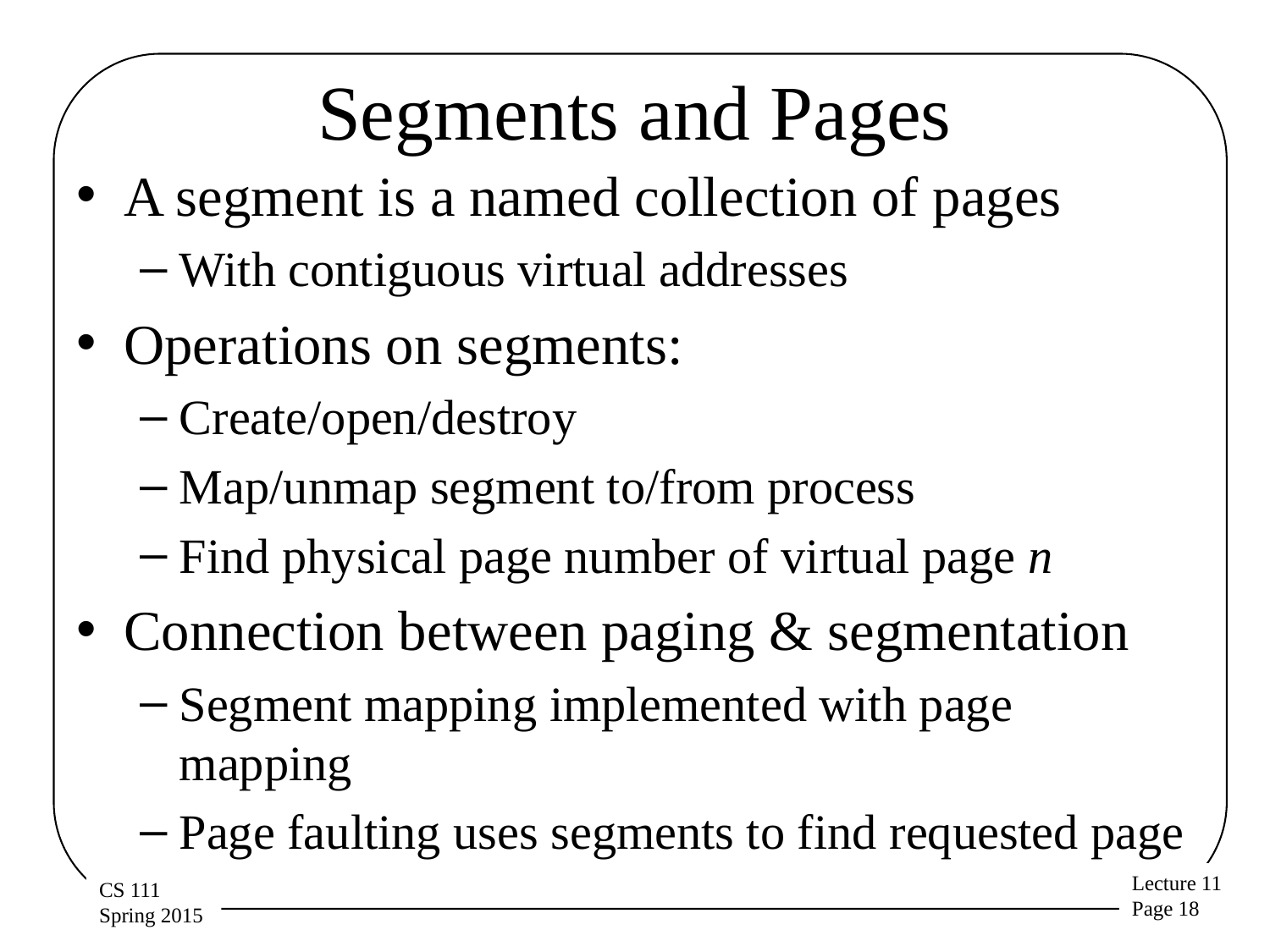

# Segments and Pages
A segment is a named collection of pages
With contiguous virtual addresses
Operations on segments:
Create/open/destroy
Map/unmap segment to/from process
Find physical page number of virtual page n
Connection between paging & segmentation
Segment mapping implemented with page mapping
Page faulting uses segments to find requested page